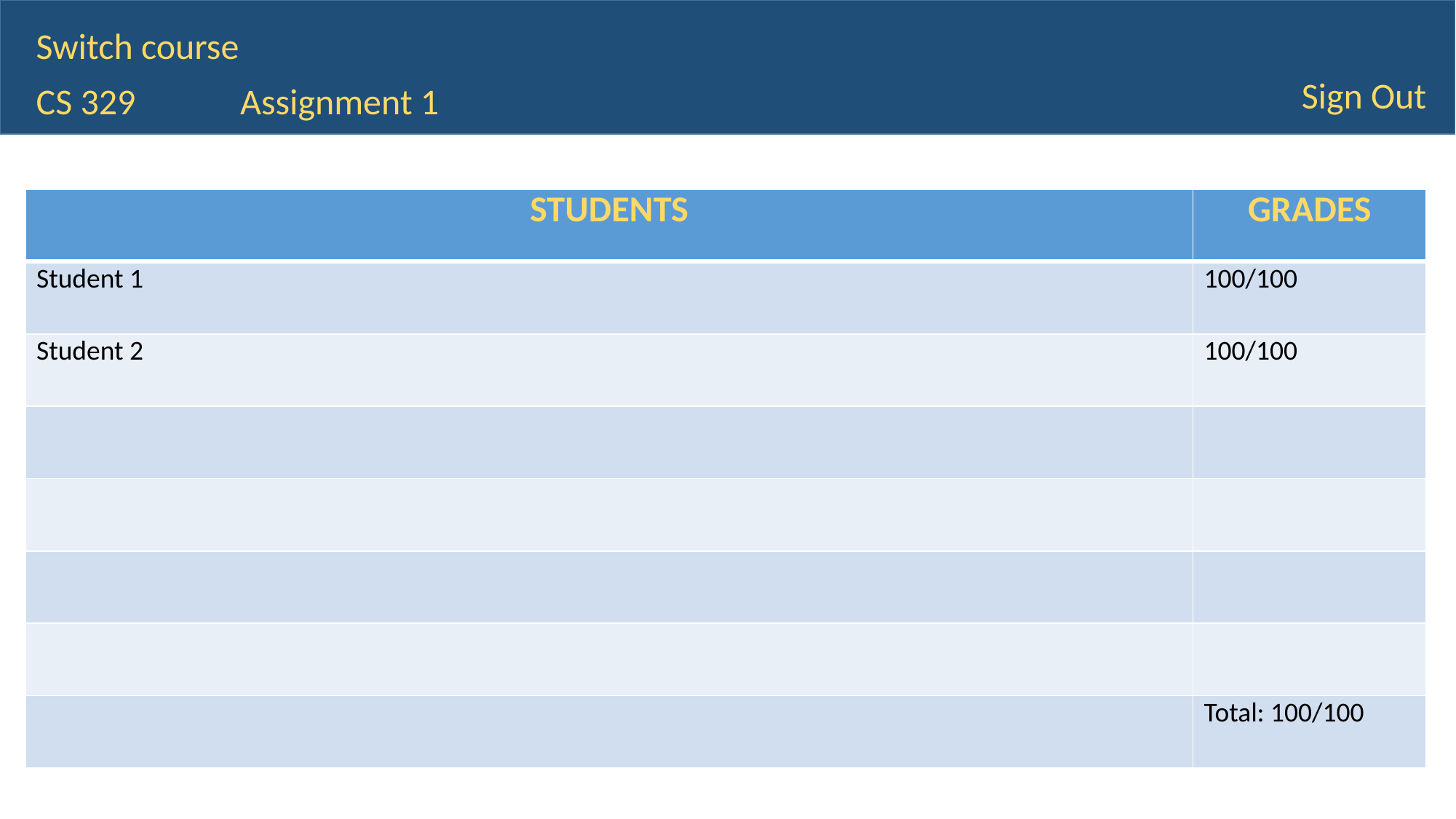

Switch course
Sign Out
CS 329
Assignment 1
| STUDENTS | GRADES |
| --- | --- |
| Student 1 | 100/100 |
| Student 2 | 100/100 |
|  |  |
|  |  |
|  |  |
|  |  |
|  | Total: 100/100 |